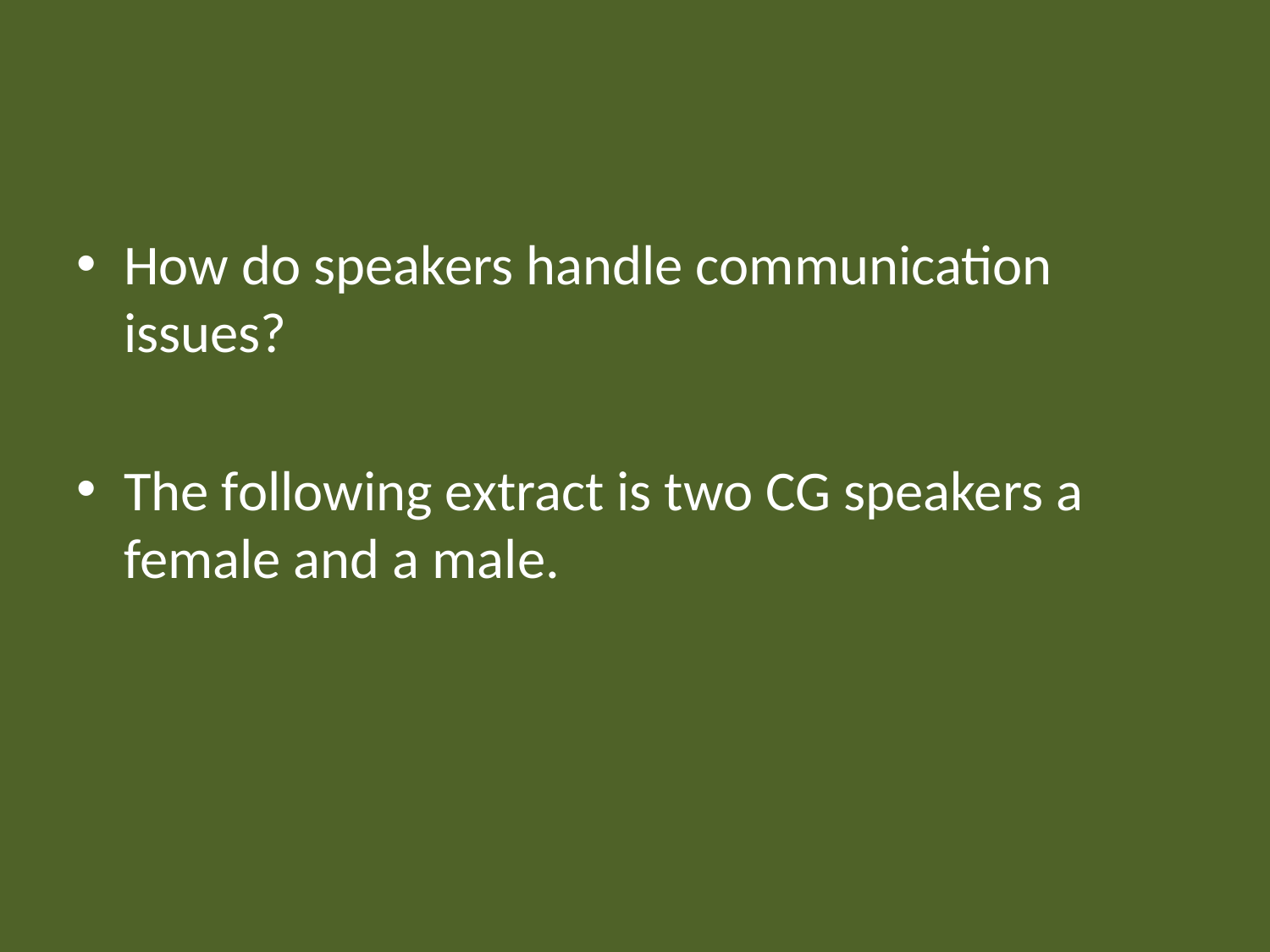

#
How do speakers handle communication issues?

The following extract is two CG speakers a female and a male.